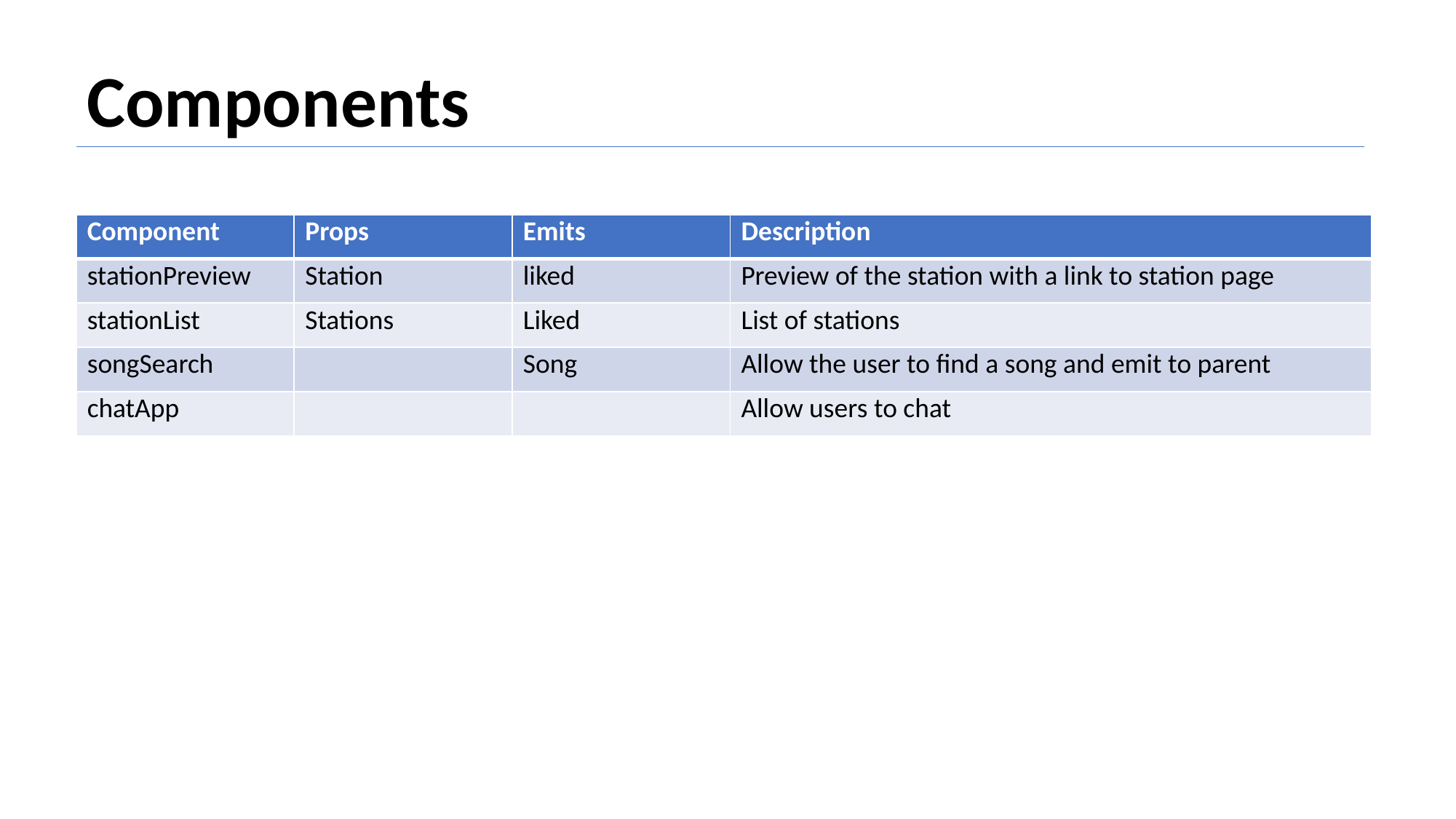

Components
| Component | Props | Emits | Description |
| --- | --- | --- | --- |
| stationPreview | Station | liked | Preview of the station with a link to station page |
| stationList | Stations | Liked | List of stations |
| songSearch |  | Song | Allow the user to find a song and emit to parent |
| chatApp |  |  | Allow users to chat |